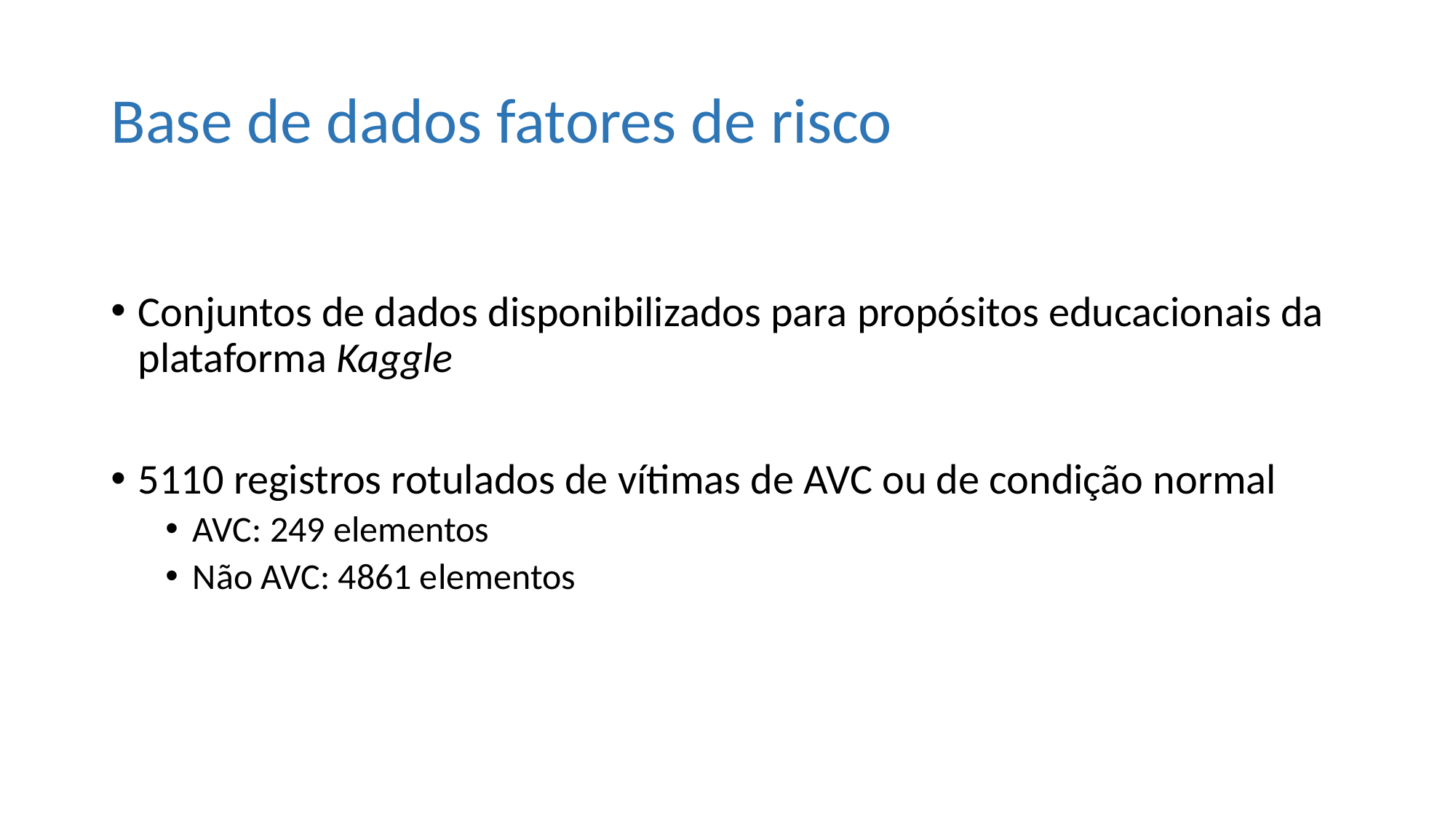

# Base de dados fatores de risco

Conjuntos de dados disponibilizados para propósitos educacionais da plataforma Kaggle

5110 registros rotulados de vítimas de AVC ou de condição normal
AVC: 249 elementos
Não AVC: 4861 elementos